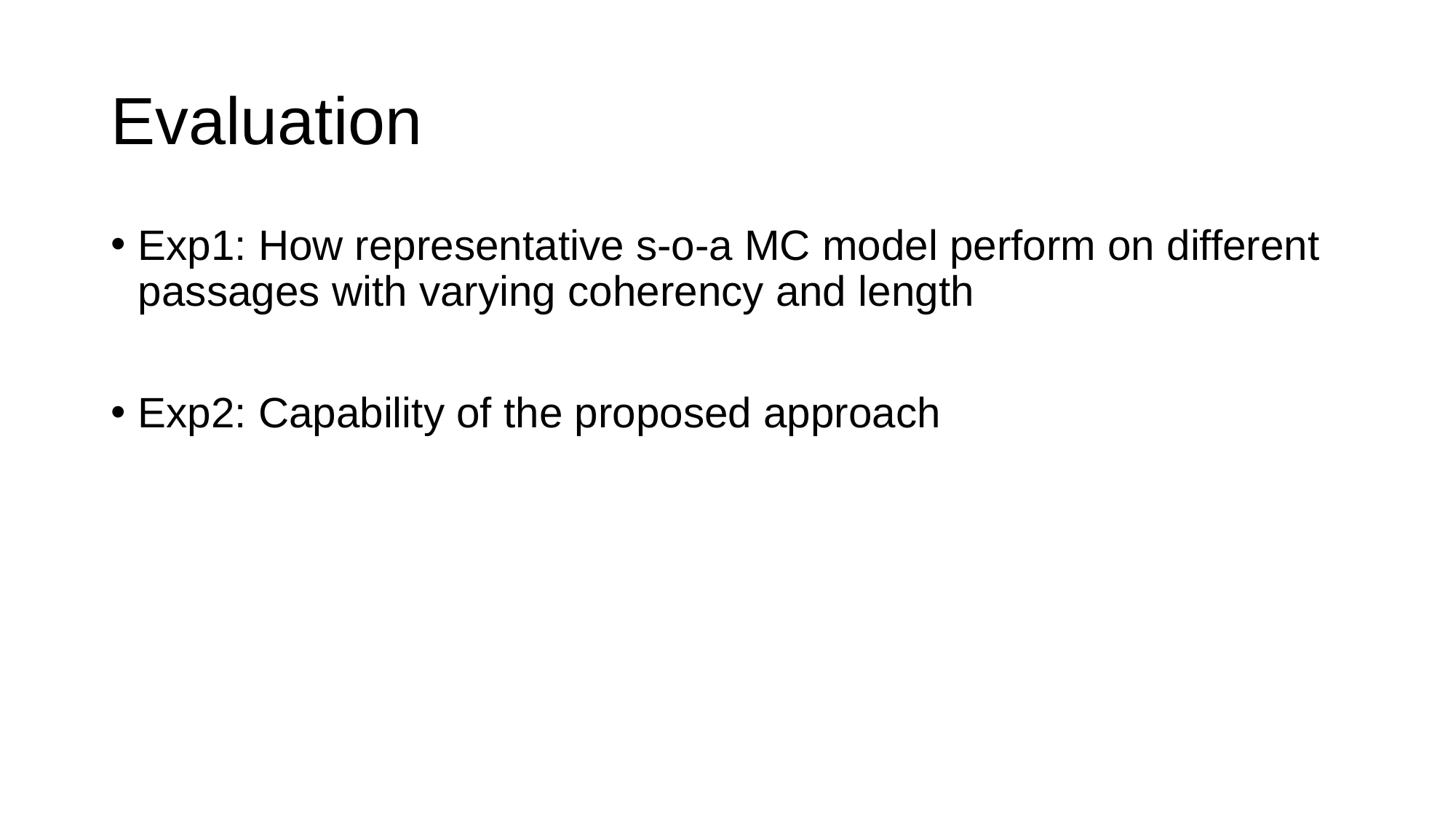

# Evaluation
Exp1: How representative s-o-a MC model perform on different passages with varying coherency and length

Exp2: Capability of the proposed approach